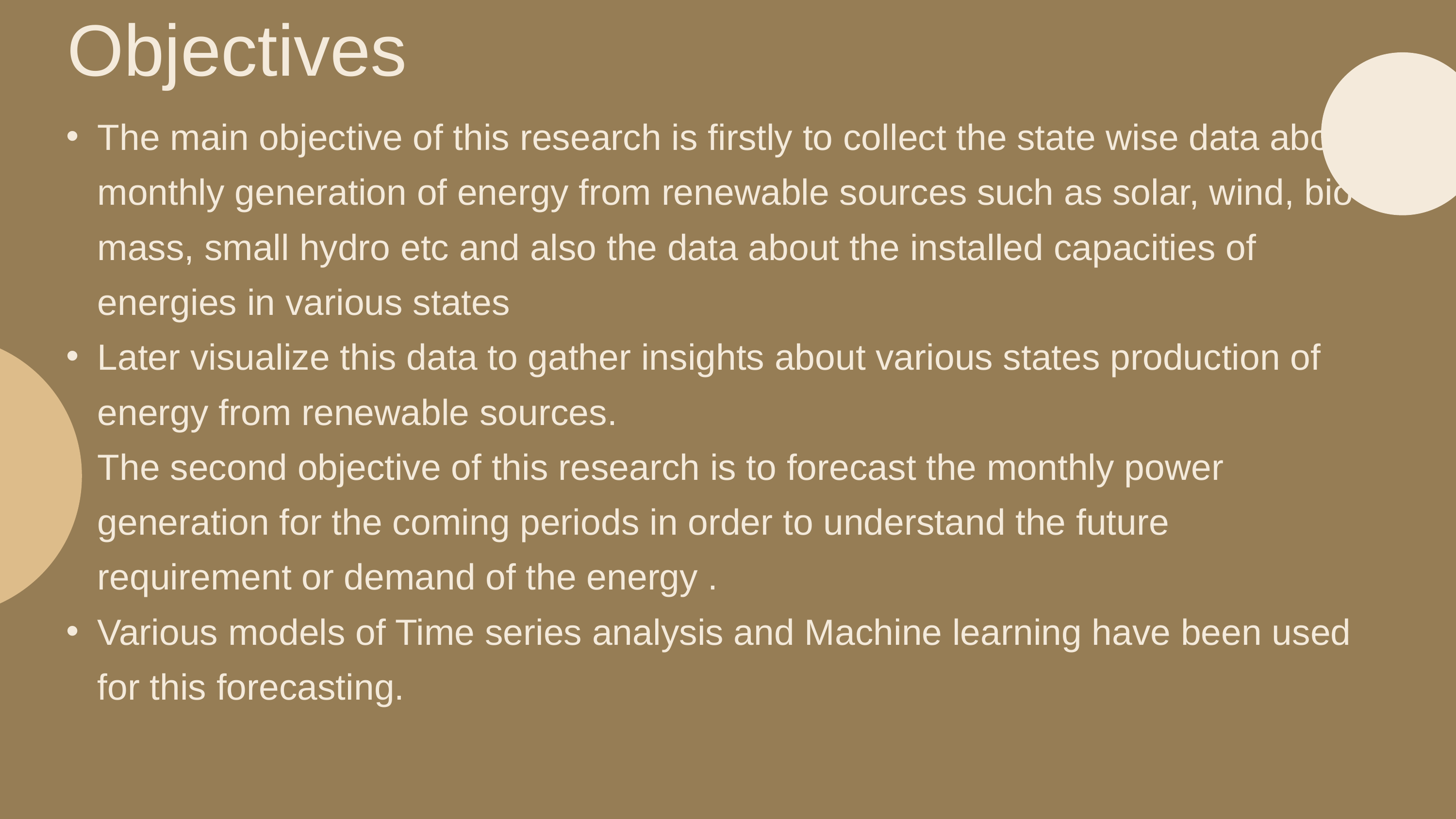

Objectives

The main objective of this research is firstly to collect the state wise data about monthly generation of energy from renewable sources such as solar, wind, bio mass, small hydro etc and also the data about the installed capacities of energies in various states
Later visualize this data to gather insights about various states production of energy from renewable sources.
The second objective of this research is to forecast the monthly power generation for the coming periods in order to understand the future requirement or demand of the energy .
Various models of Time series analysis and Machine learning have been used for this forecasting.